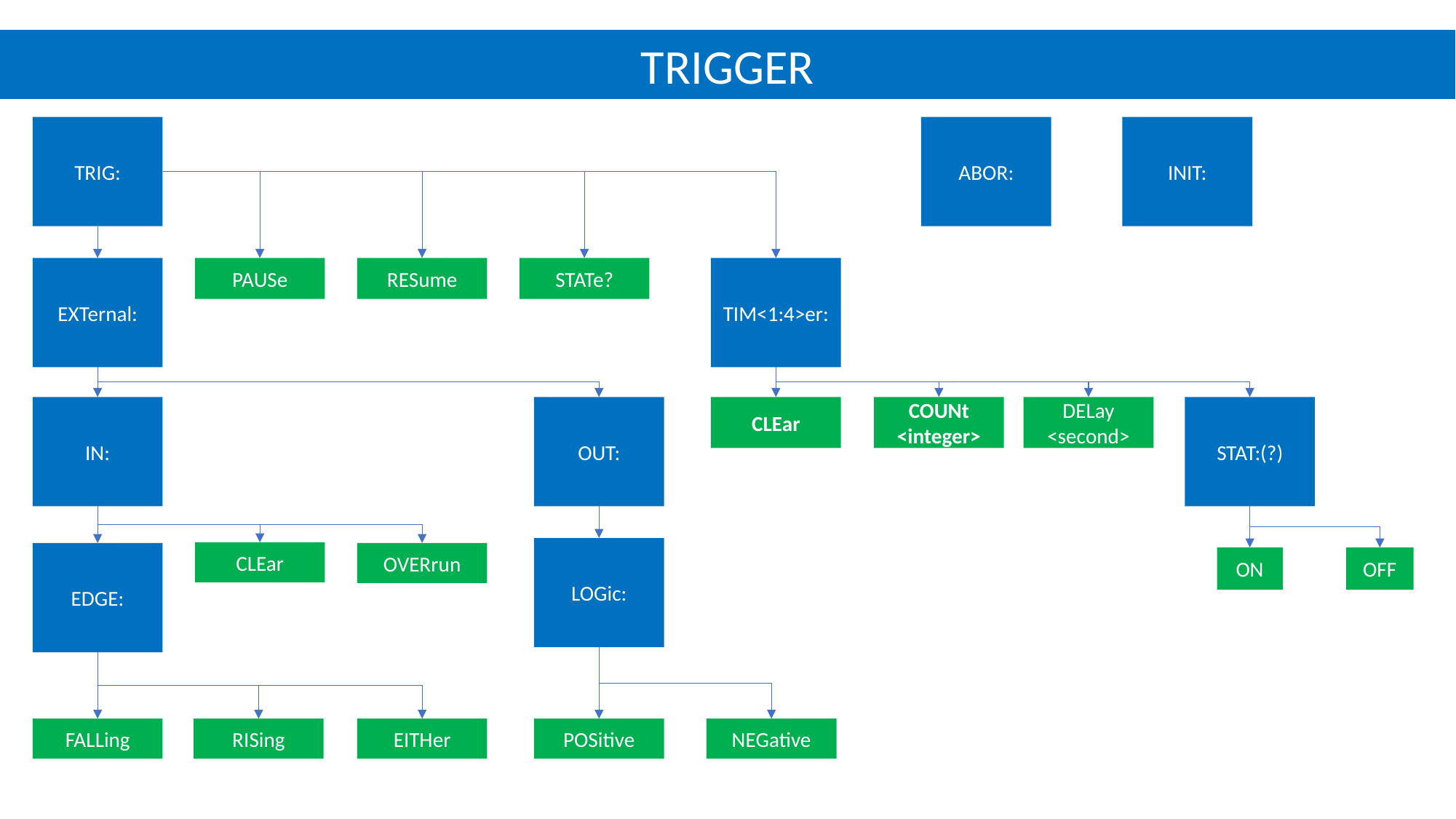

TRIGGER
TRIG:
ABOR:
INIT:
EXTernal:
TIM<1:4>er:
PAUSe
RESume
STATe?
IN:
OUT:
CLEar
DELay <second>
STAT:(?)
COUNt <integer>
1e-5 = 10us
LOGic:
CLEar
EDGE:
OVERrun
OFF
ON
EITHer
FALLing
RISing
POSitive
NEGative